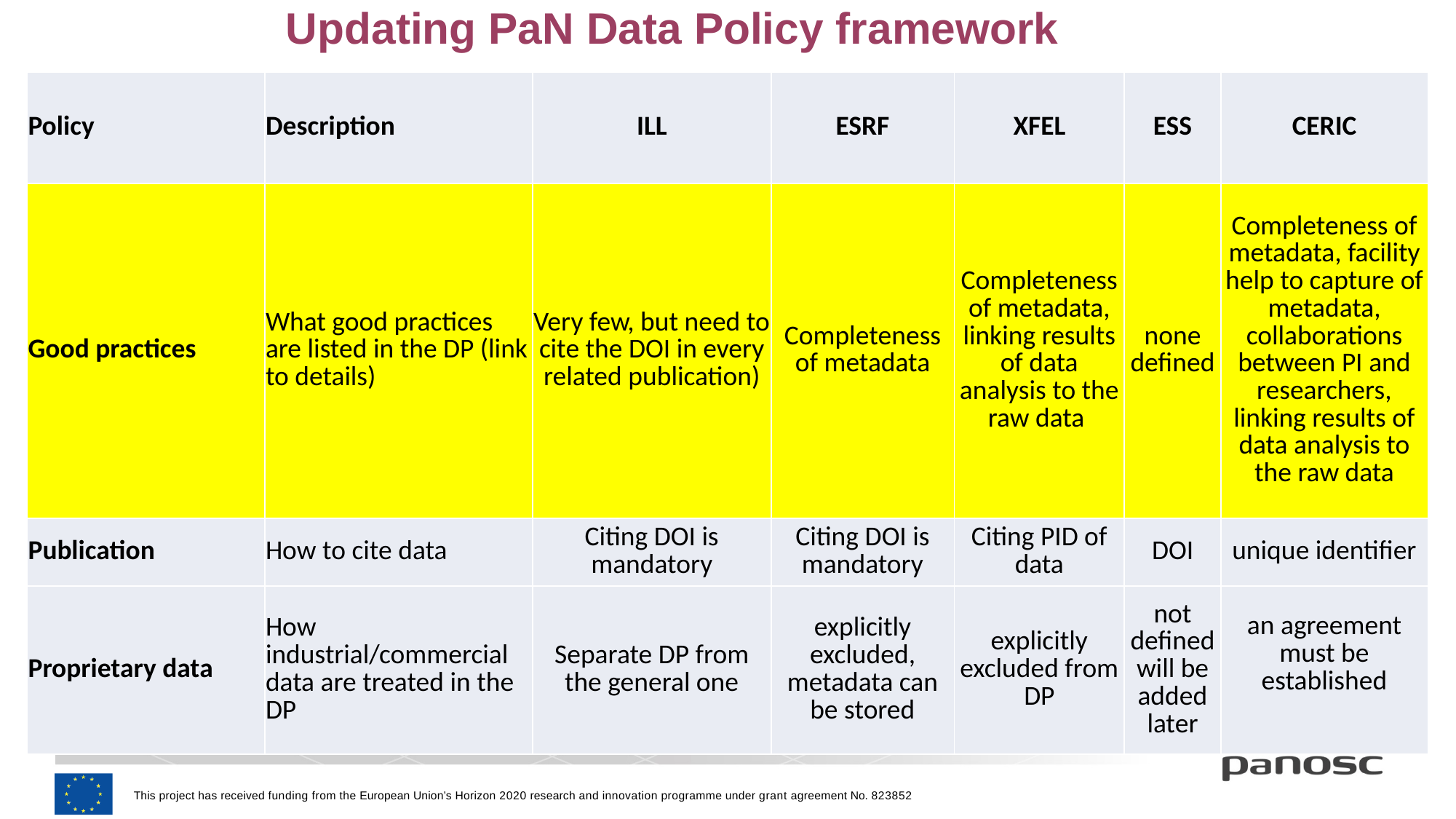

Updating PaN Data Policy framework
#
| Policy | Description | ILL | ESRF | XFEL | ESS | CERIC |
| --- | --- | --- | --- | --- | --- | --- |
| Good practices | What good practices are listed in the DP (link to details) | Very few, but need to cite the DOI in every related publication) | Completeness of metadata | Completeness of metadata, linking results of data analysis to the raw data | none defined | Completeness of metadata, facility help to capture of metadata, collaborations between PI and researchers, linking results of data analysis to the raw data |
| Publication | How to cite data | Citing DOI is mandatory | Citing DOI is mandatory | Citing PID of data | DOI | unique identifier |
| Proprietary data | How industrial/commercial data are treated in the DP | Separate DP from the general one | explicitly excluded, metadata can be stored | explicitly excluded from DP | not defined will be added later | an agreement must be established |